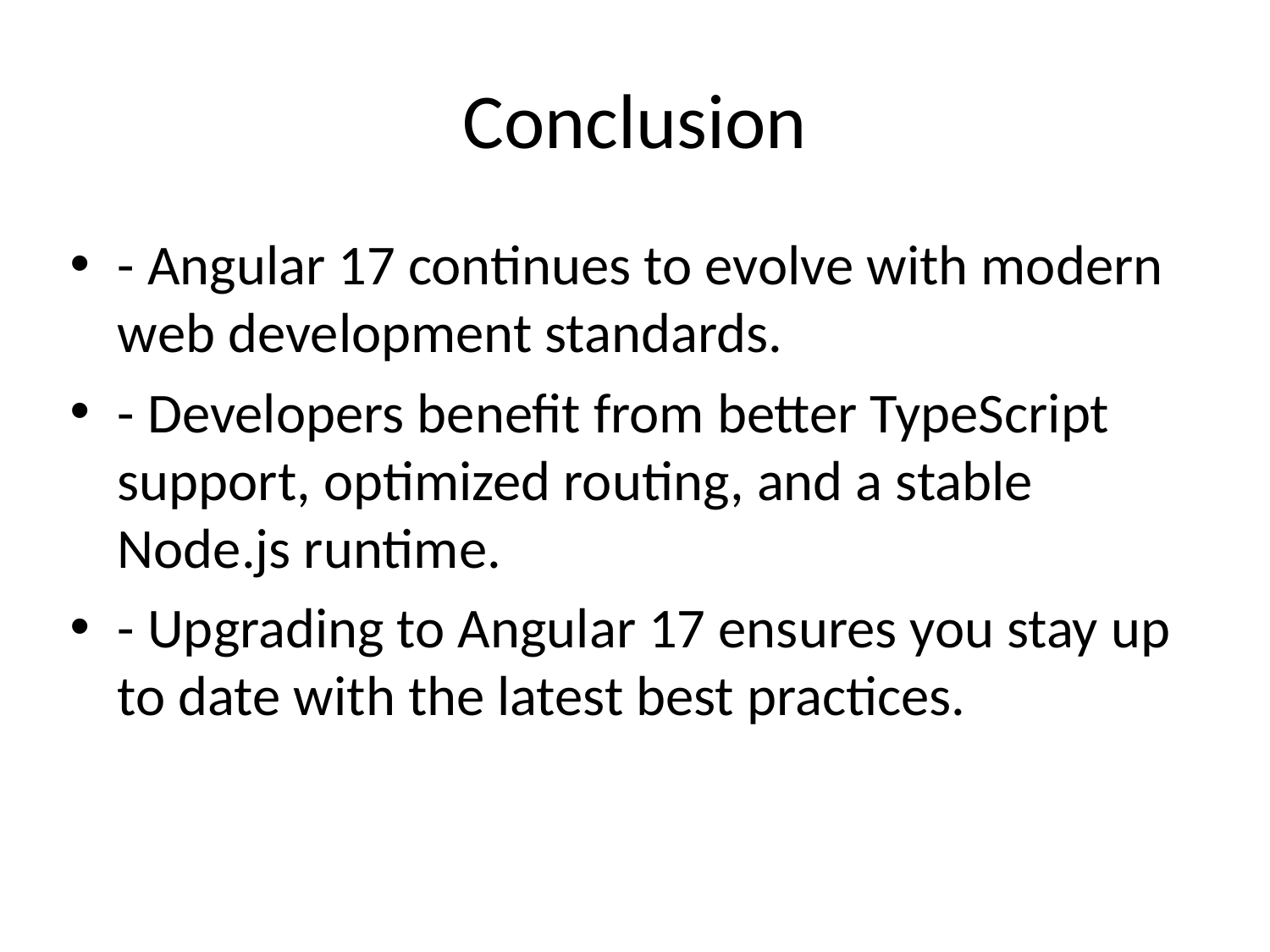

# Conclusion
- Angular 17 continues to evolve with modern web development standards.
- Developers benefit from better TypeScript support, optimized routing, and a stable Node.js runtime.
- Upgrading to Angular 17 ensures you stay up to date with the latest best practices.